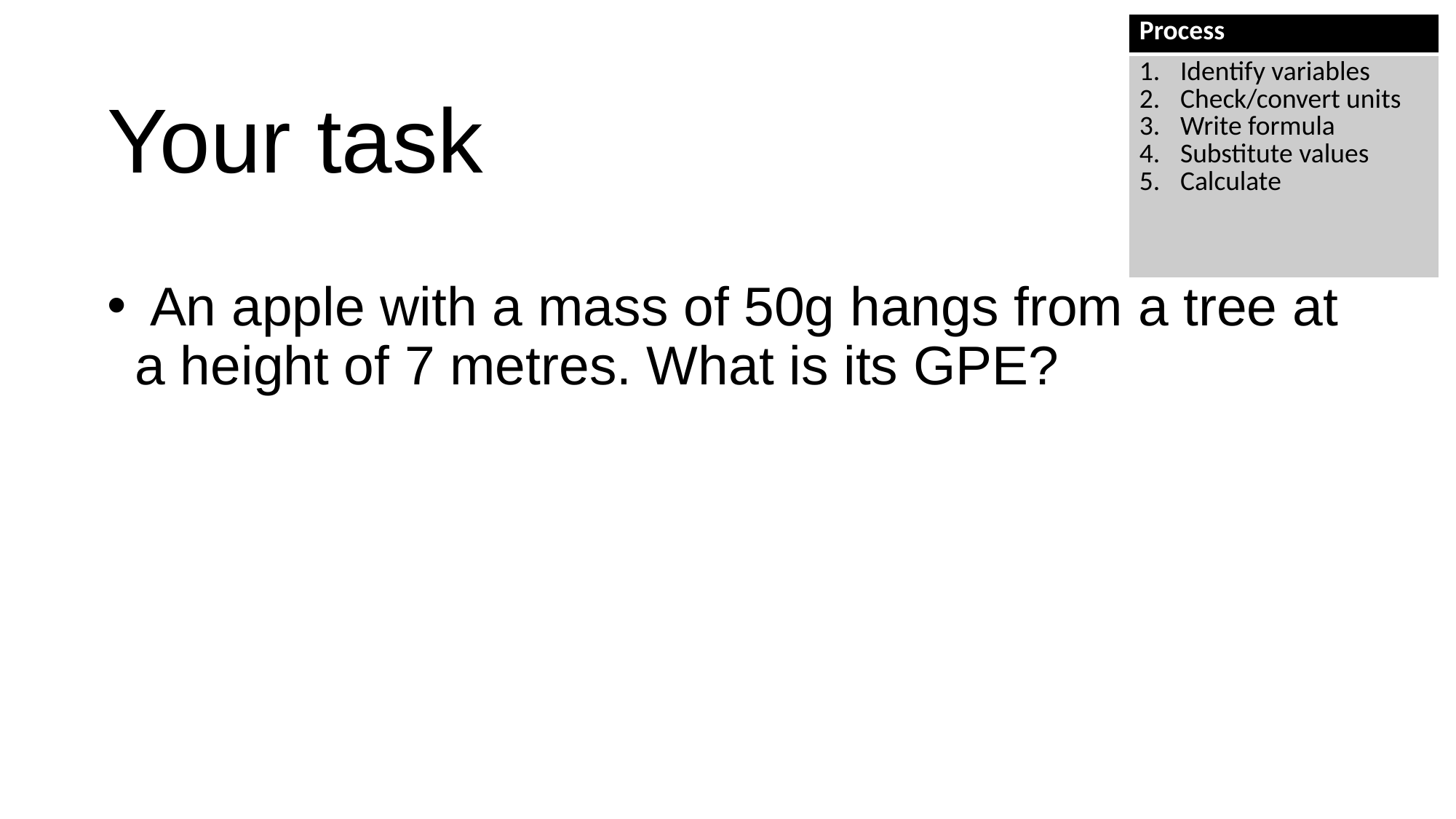

| Process |
| --- |
| Identify variables Check/convert units Write formula Substitute values Calculate |
# Your task
 An apple with a mass of 50g hangs from a tree at a height of 7 metres. What is its GPE?